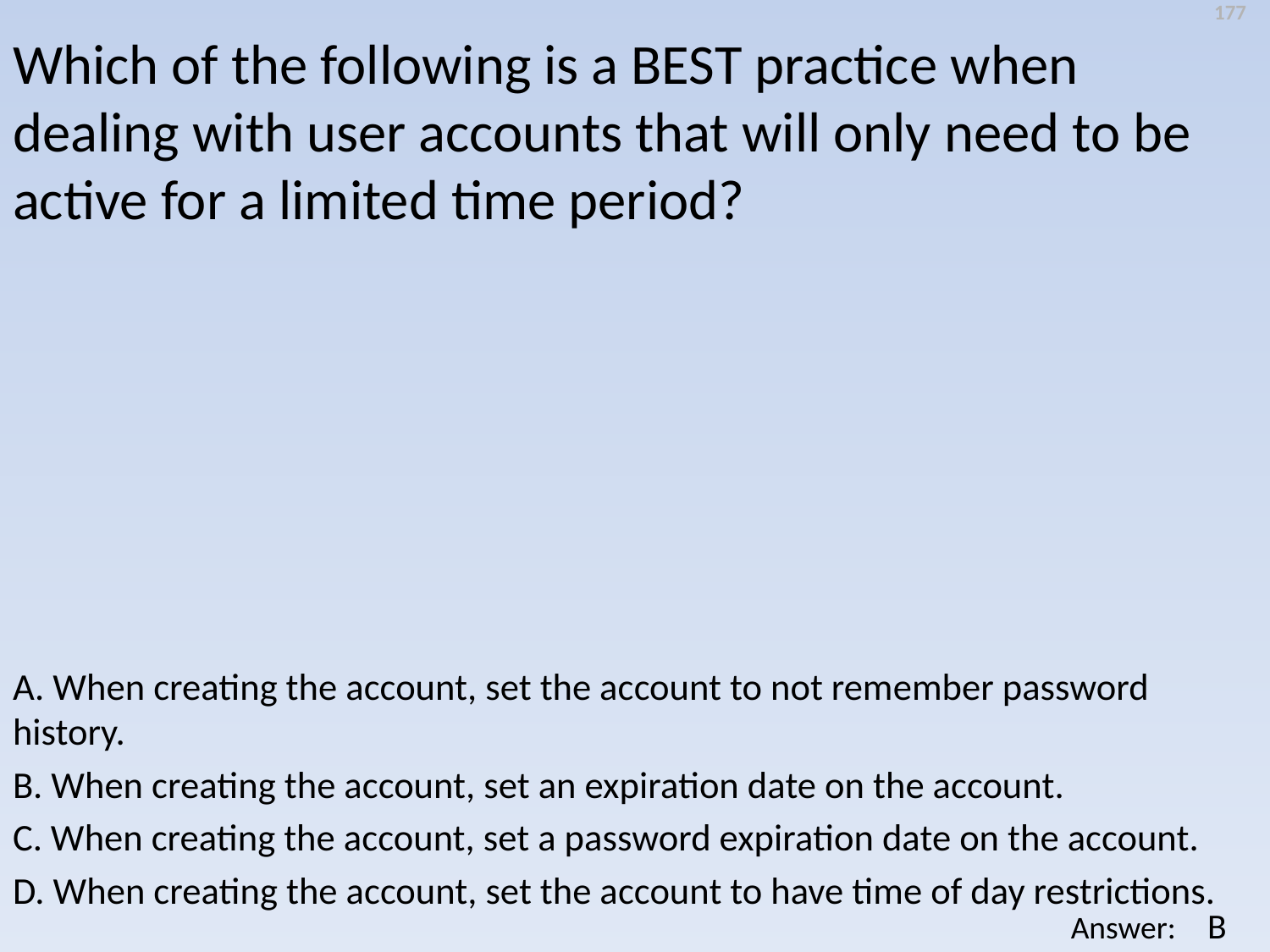

177
Which of the following is a BEST practice when dealing with user accounts that will only need to be active for a limited time period?
A. When creating the account, set the account to not remember password history.
B. When creating the account, set an expiration date on the account.
C. When creating the account, set a password expiration date on the account.
D. When creating the account, set the account to have time of day restrictions.
B